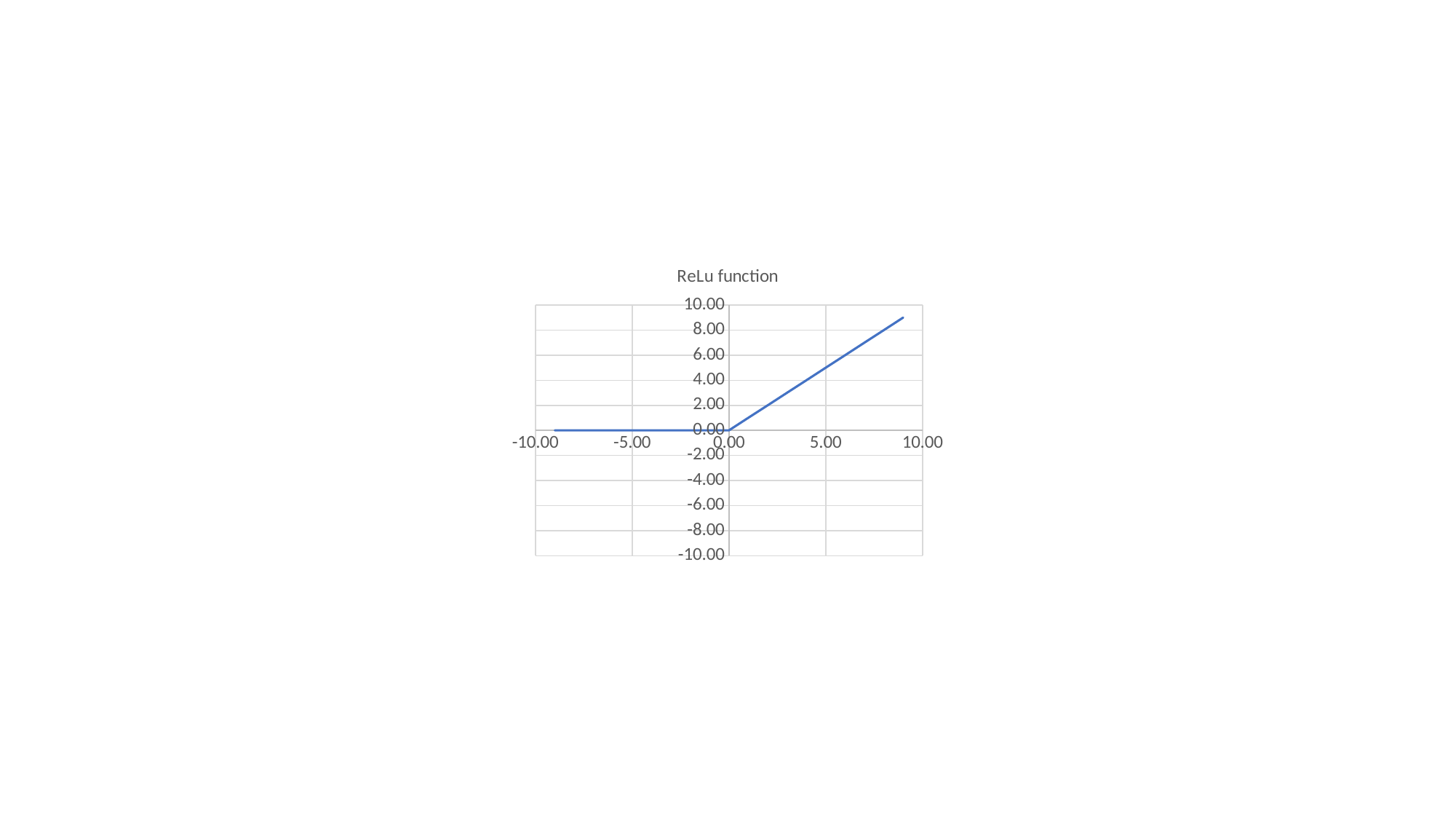

### Chart: ReLu function

| Category | Y-Values |
|---|---|